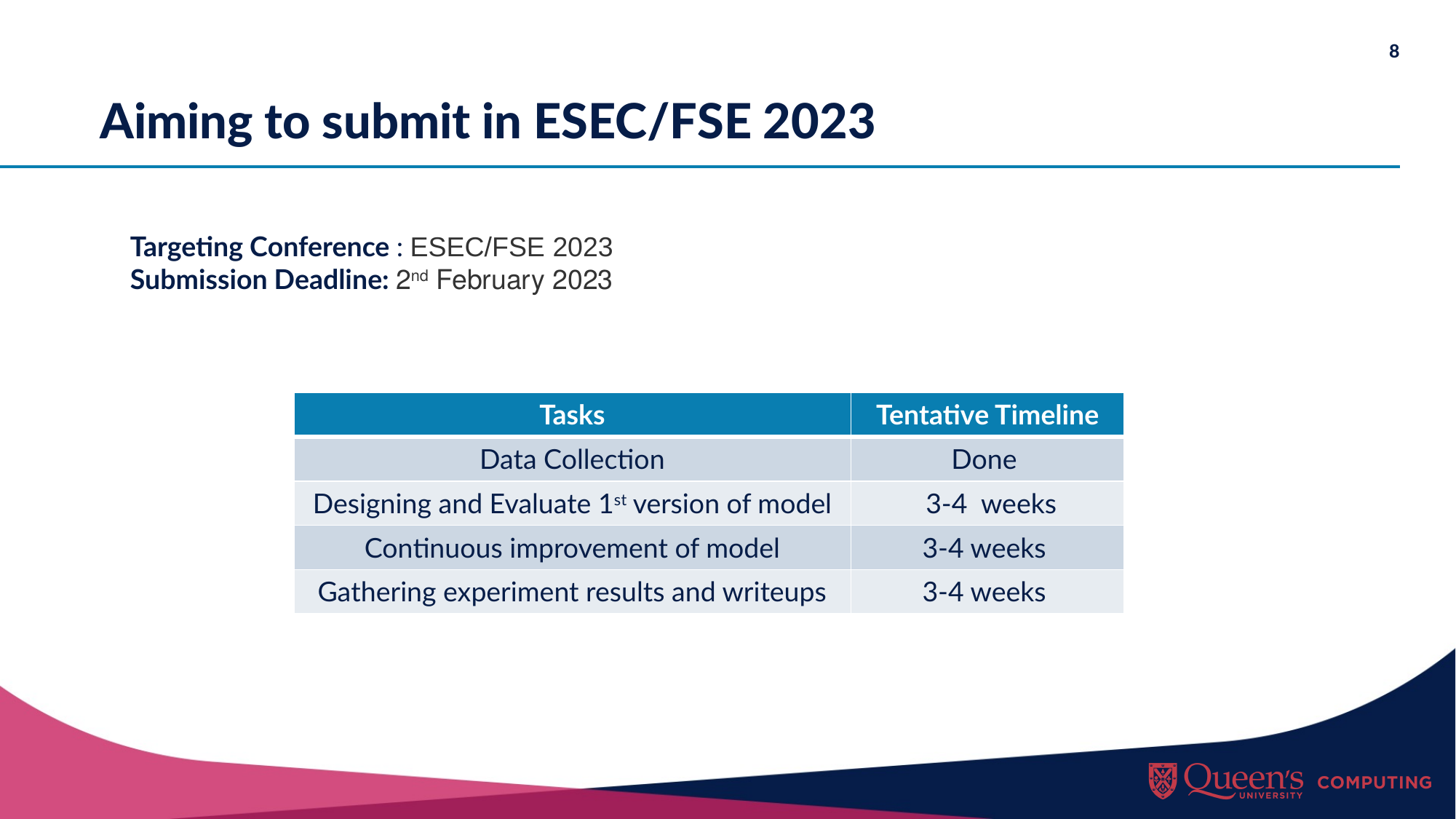

# Aiming to submit in ESEC/FSE 2023
Targeting Conference : ESEC/FSE 2023
Submission Deadline: 2nd February 2023
| Tasks | Tentative Timeline |
| --- | --- |
| Data Collection | Done |
| Designing and Evaluate 1st version of model | 3-4 weeks |
| Continuous improvement of model | 3-4 weeks |
| Gathering experiment results and writeups | 3-4 weeks |